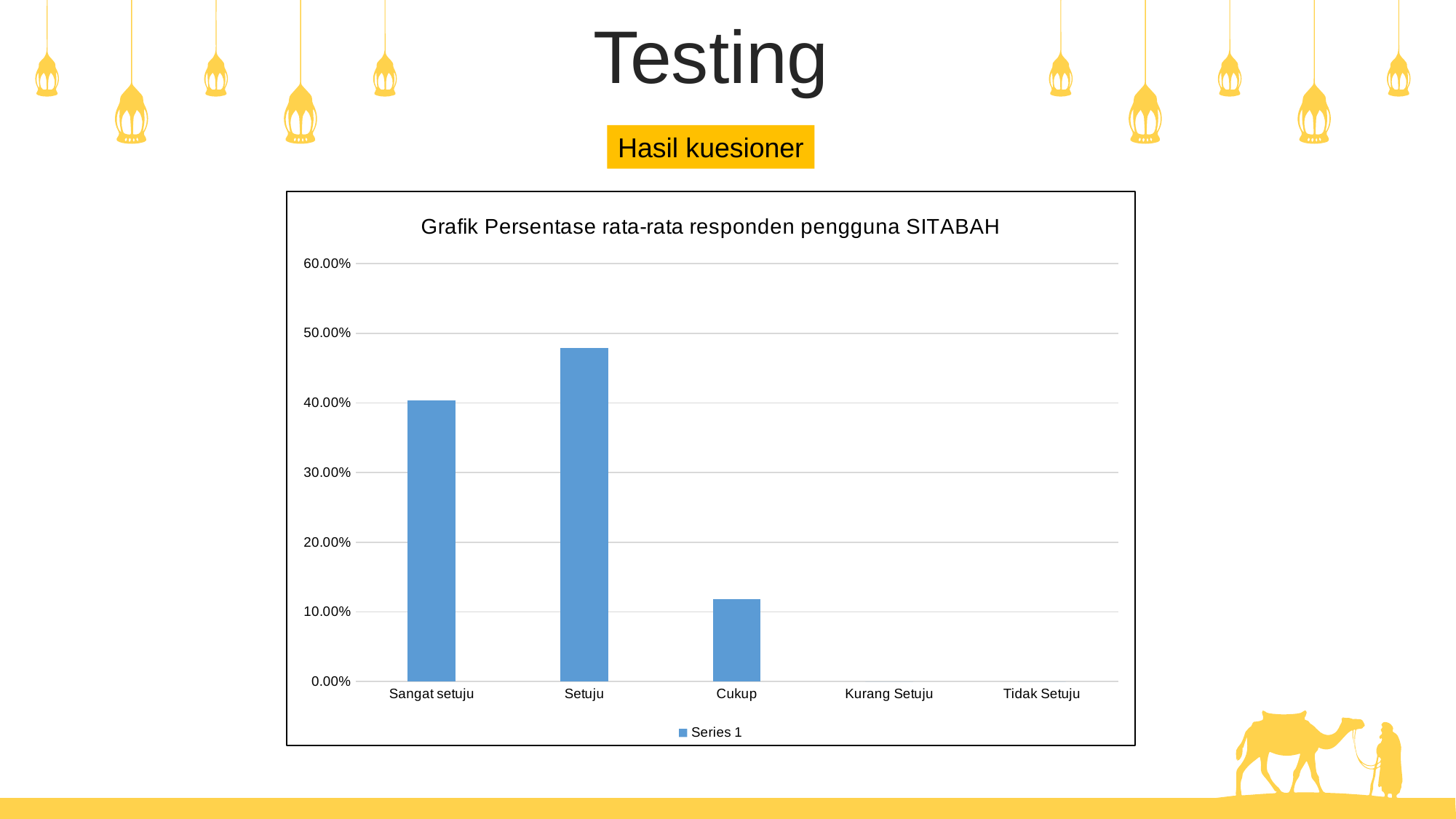

Testing
Hasil kuesioner

### Chart: Grafik Persentase rata-rata responden pengguna SITABAH

| Category | Series 1 |
|---|---|
| Sangat setuju | 0.4033 |
| Setuju | 0.4785 |
| Cukup | 0.1183 |
| Kurang Setuju | 0.0 |
| Tidak Setuju | 0.0 |